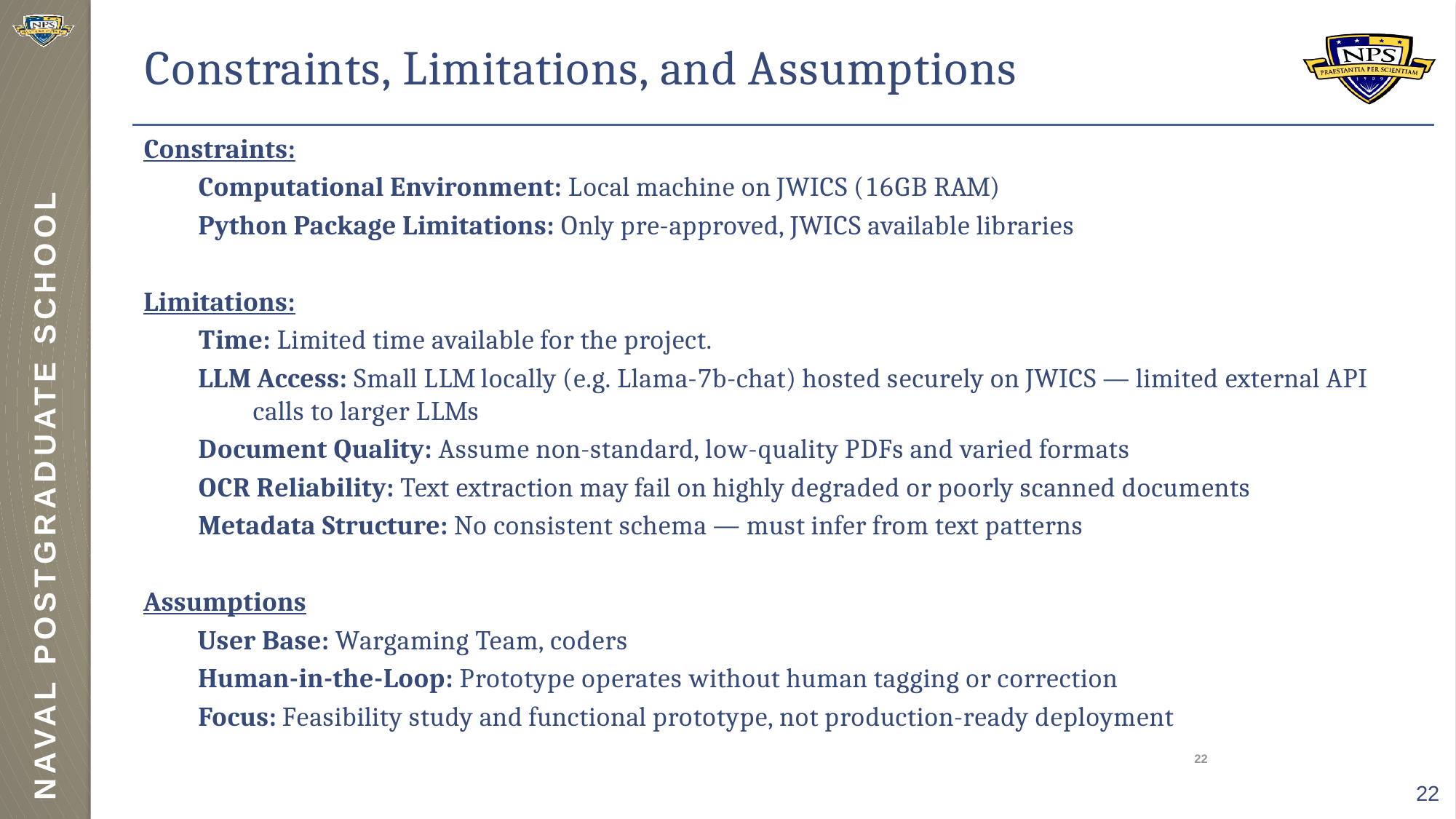

# Constraints, Limitations, and Assumptions
Constraints:
Computational Environment: Local machine on JWICS (16GB RAM)
Python Package Limitations: Only pre-approved, JWICS available libraries

Limitations:
Time: Limited time available for the project.
LLM Access: Small LLM locally (e.g. Llama-7b-chat) hosted securely on JWICS — limited external API calls to larger LLMs
Document Quality: Assume non-standard, low-quality PDFs and varied formats
OCR Reliability: Text extraction may fail on highly degraded or poorly scanned documents
Metadata Structure: No consistent schema — must infer from text patterns

Assumptions
User Base: Wargaming Team, coders
Human-in-the-Loop: Prototype operates without human tagging or correction
Focus: Feasibility study and functional prototype, not production-ready deployment

22